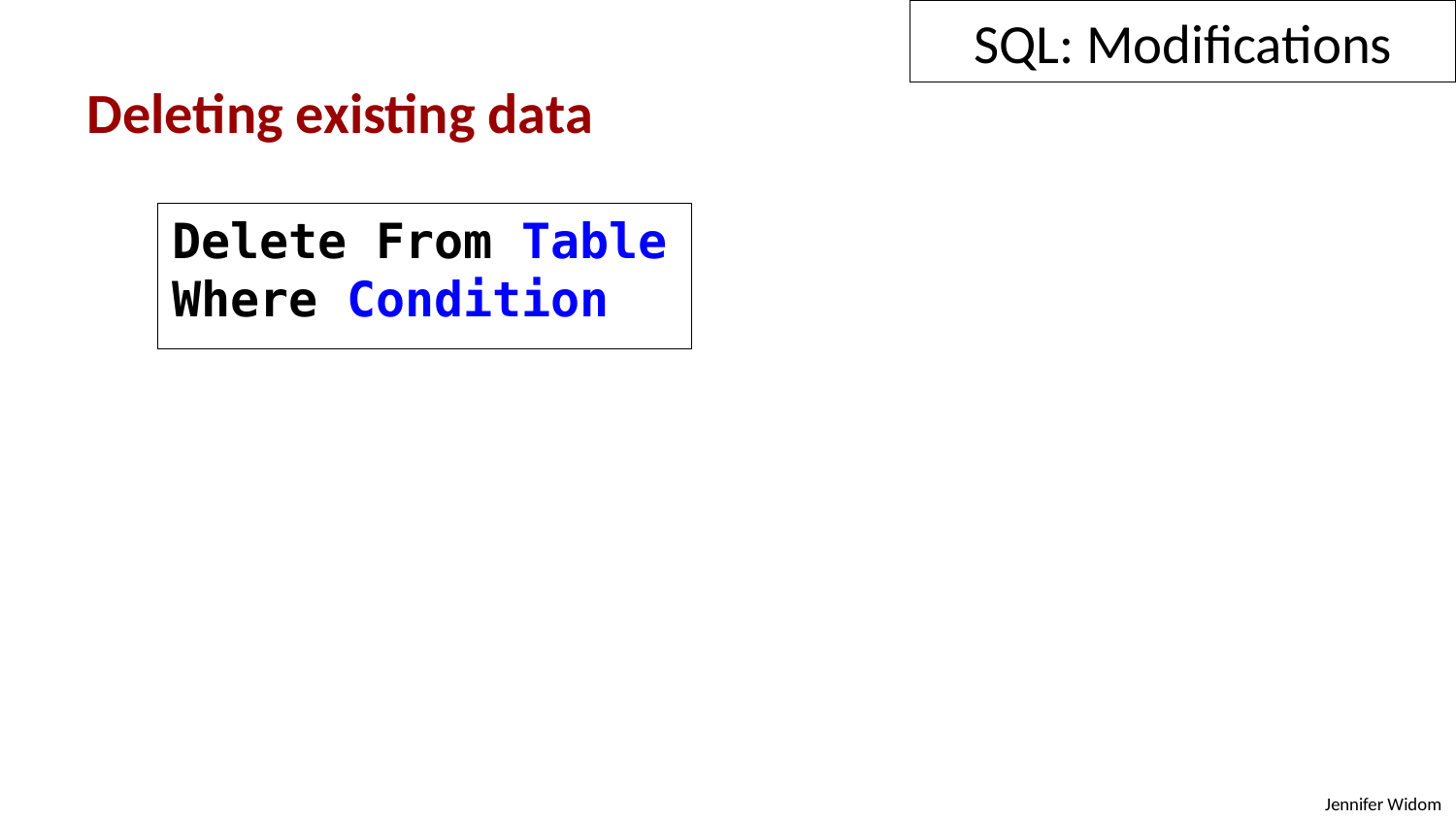

SQL: Modifications
Deleting existing data
Delete From Table
Where Condition